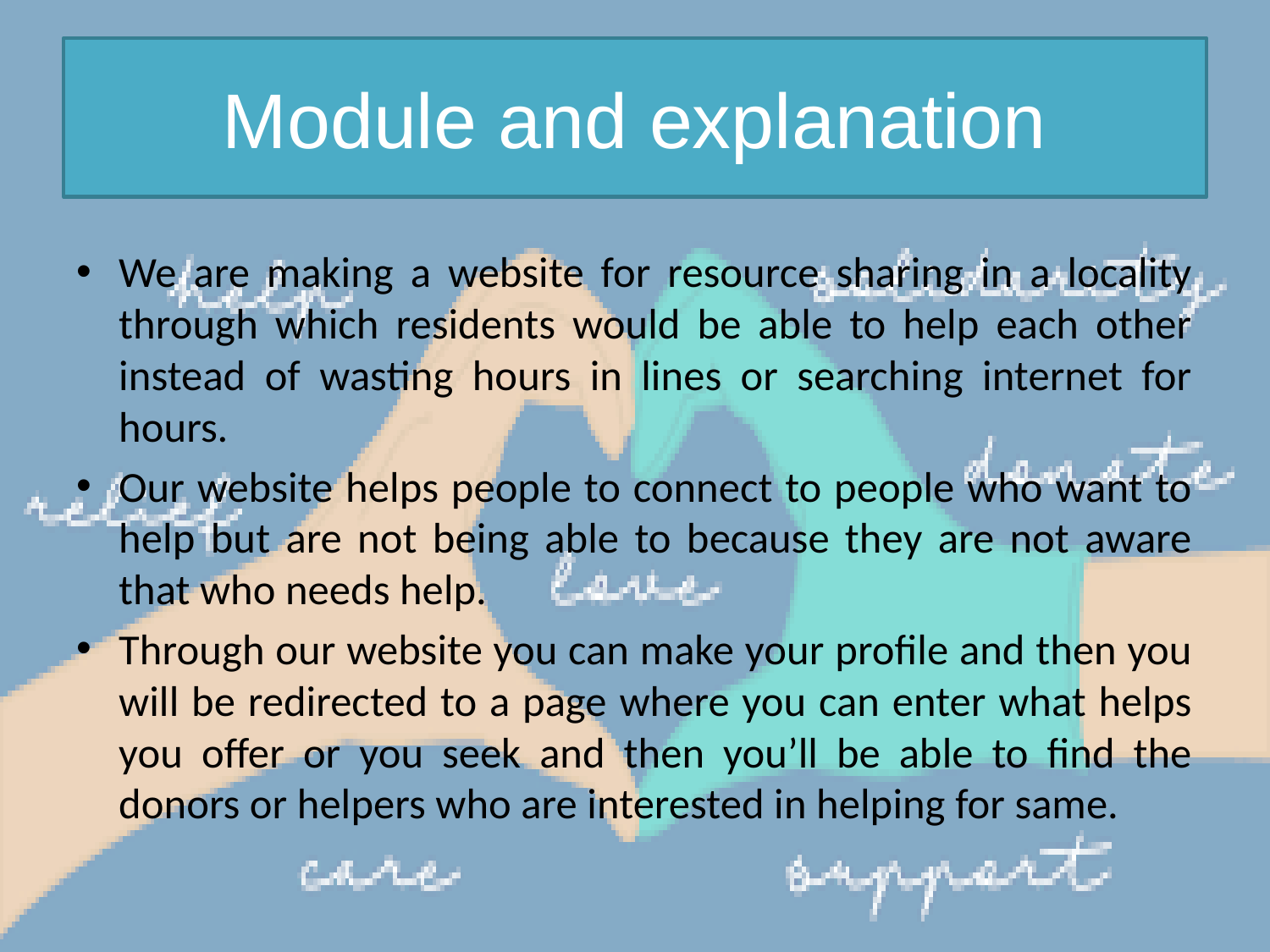

# Module and explanation
We are making a website for resource sharing in a locality through which residents would be able to help each other instead of wasting hours in lines or searching internet for hours.
Our website helps people to connect to people who want to help but are not being able to because they are not aware that who needs help.
Through our website you can make your profile and then you will be redirected to a page where you can enter what helps you offer or you seek and then you’ll be able to find the donors or helpers who are interested in helping for same.